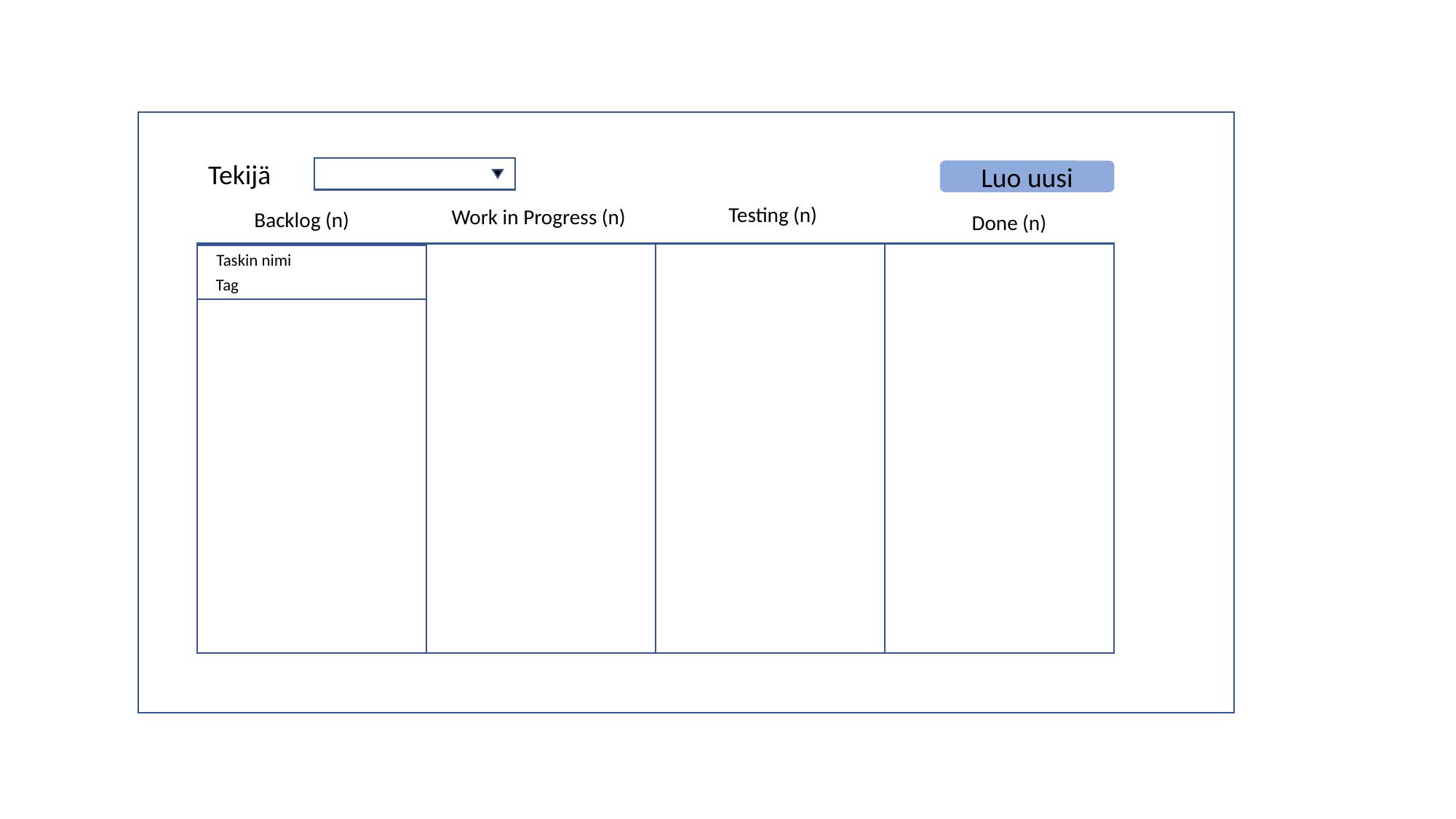

Tekijä

Luo uusi

Testing (n)
Work in Progress (n)
Backlog (n)
Done (n)

Taskin nimi

Tag